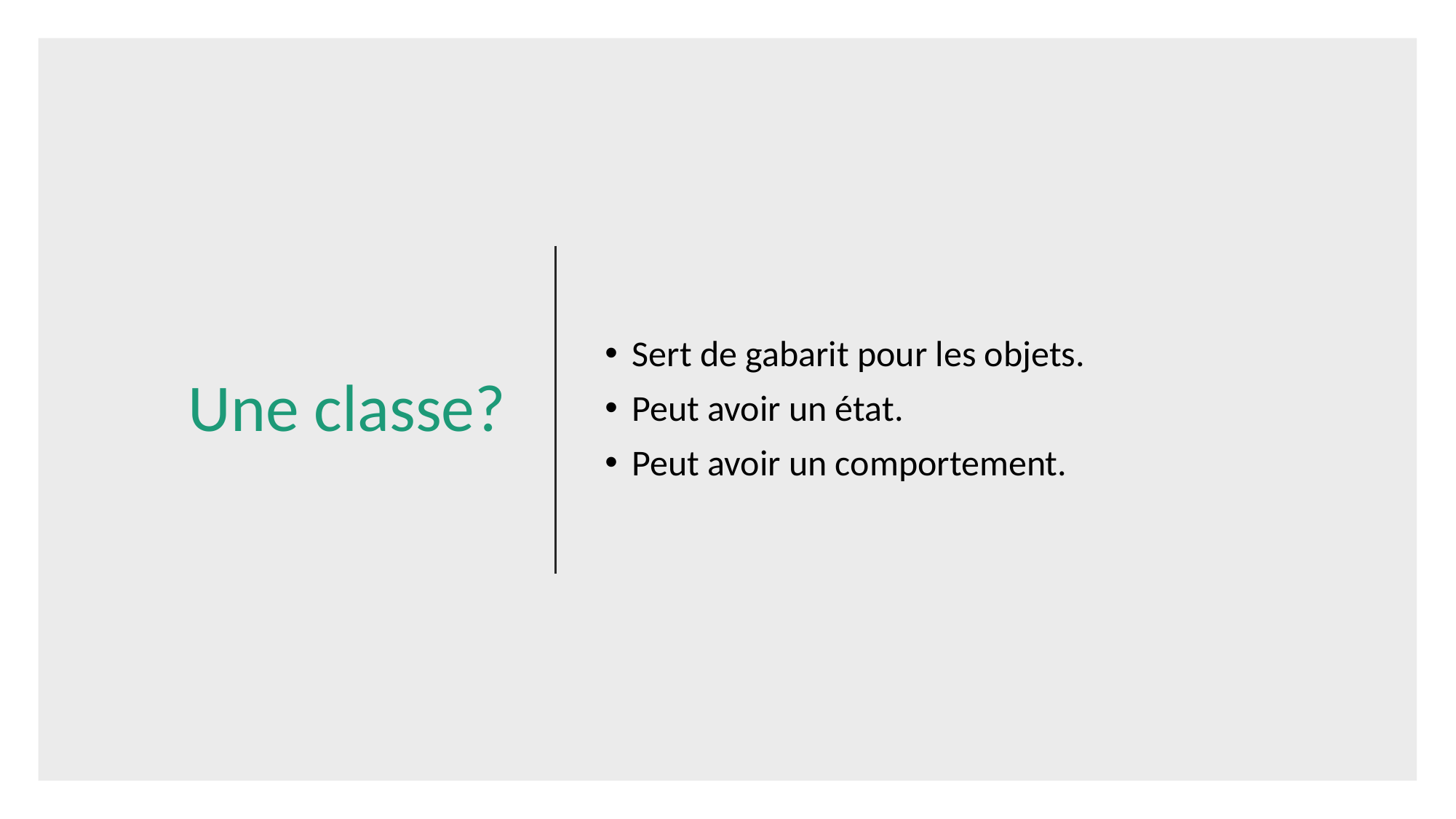

# Une classe?
Sert de gabarit pour les objets.
Peut avoir un état.
Peut avoir un comportement.